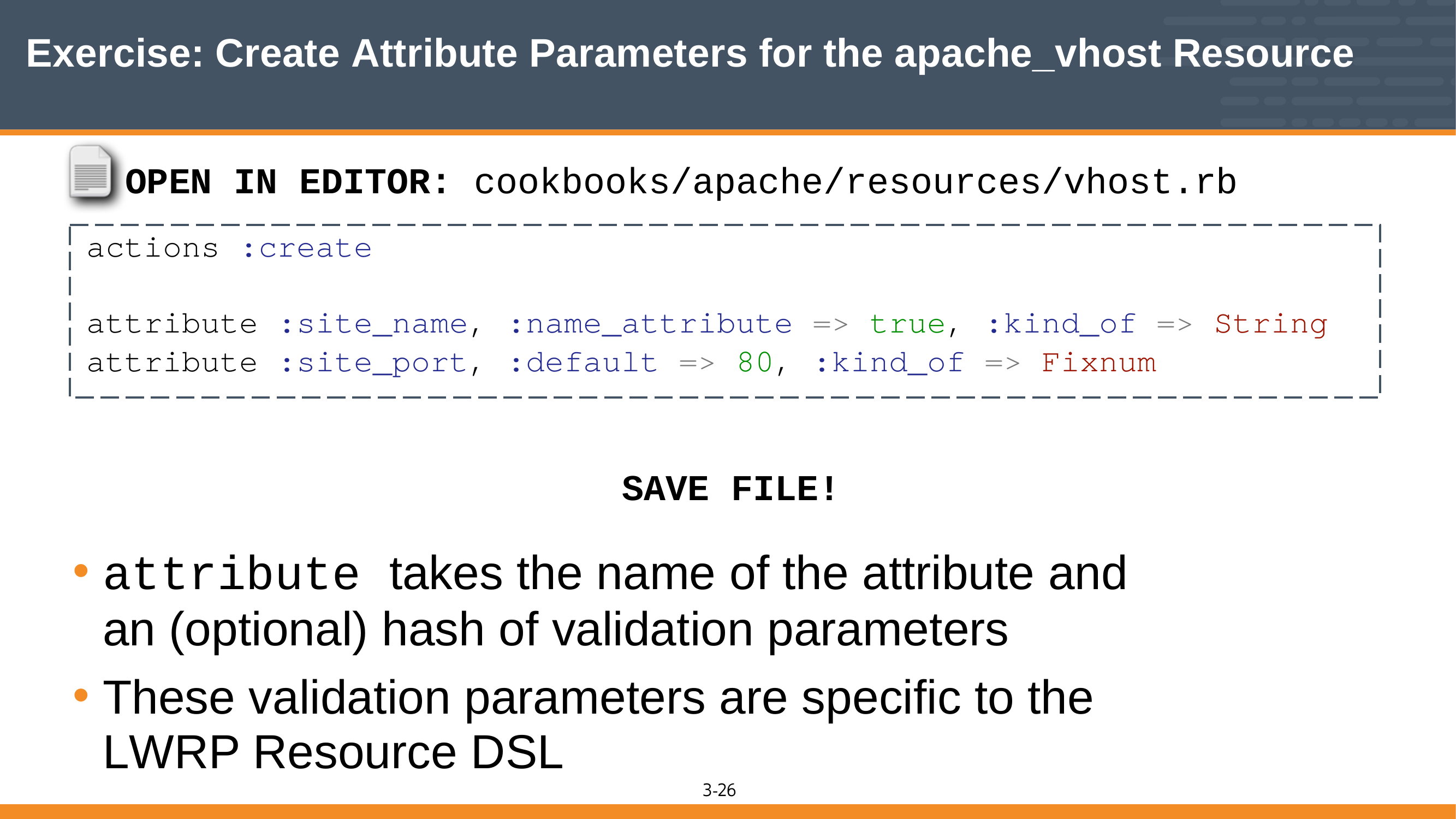

# Exercise: Create Attribute Parameters for the apache_vhost Resource

OPEN IN EDITOR: cookbooks/apache/resources/vhost.rb
actions :create

attribute :site_name, :name_attribute => true, :kind_of => String
attribute :site_port, :default => 80, :kind_of => Fixnum
SAVE FILE!

attribute takes the name of the attribute and an (optional) hash of validation parameters
These validation parameters are specific to the LWRP Resource DSL
26